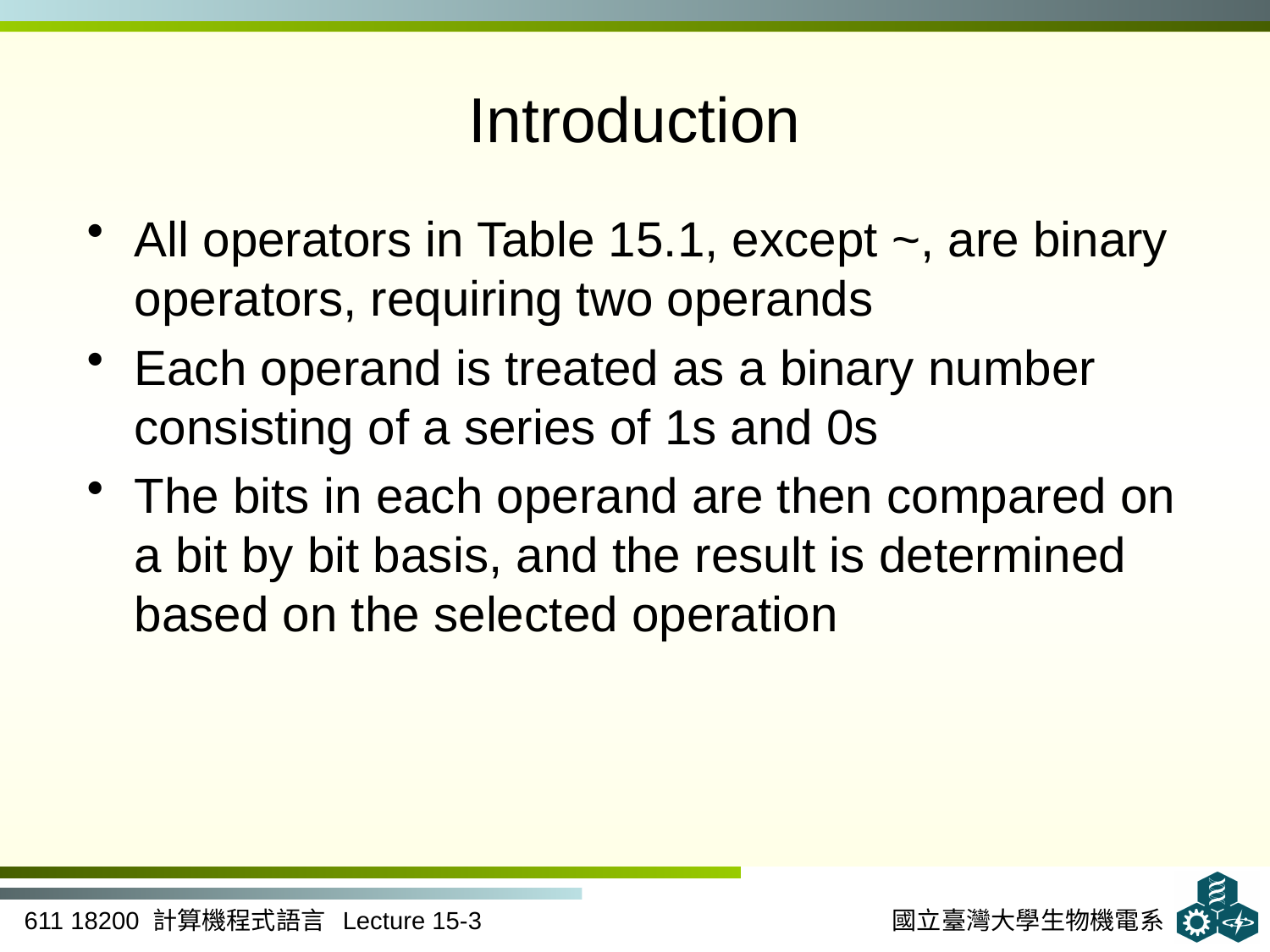

# Introduction
All operators in Table 15.1, except ~, are binary operators, requiring two operands
Each operand is treated as a binary number consisting of a series of 1s and 0s
The bits in each operand are then compared on a bit by bit basis, and the result is determined based on the selected operation